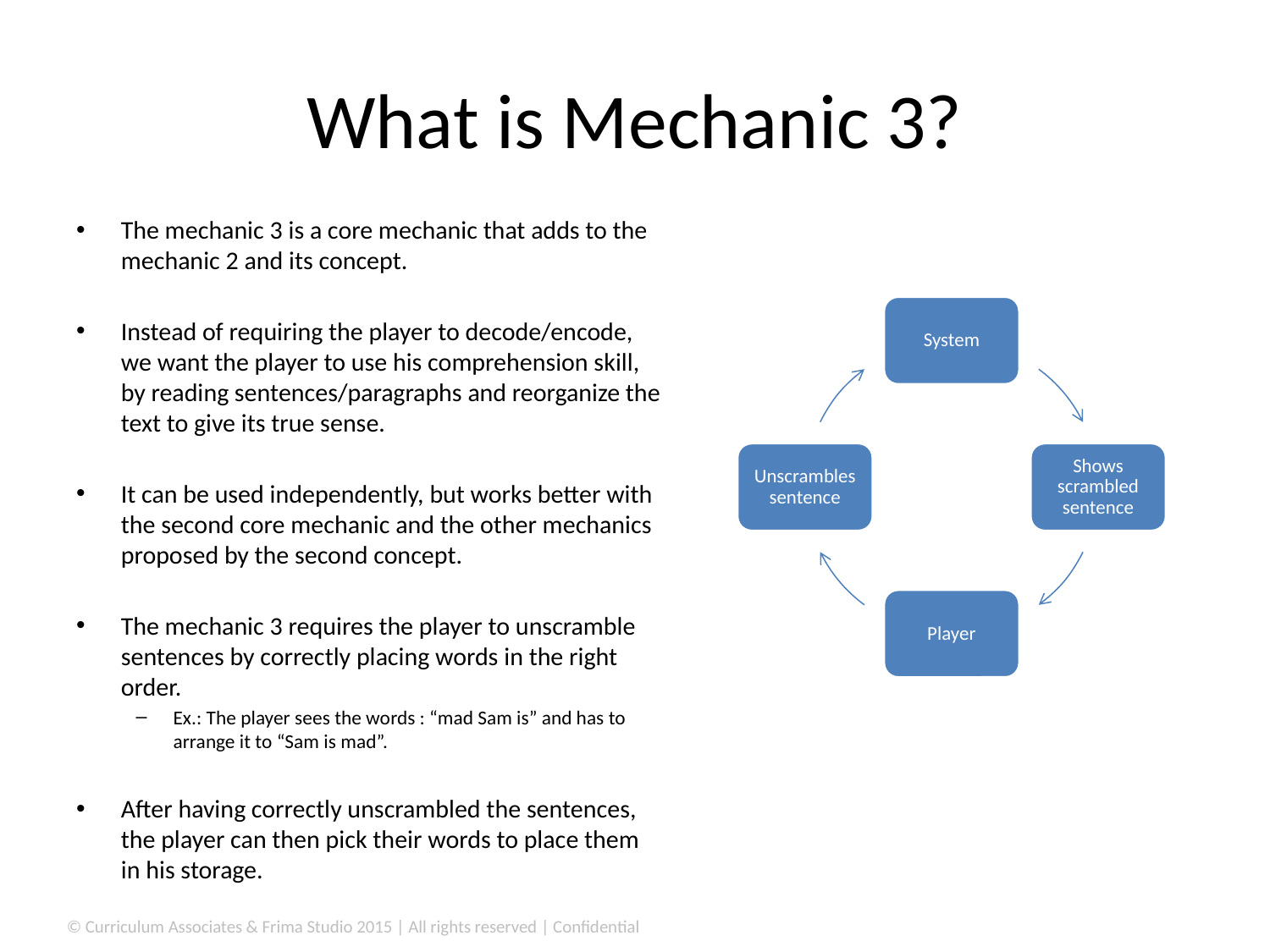

# What is Mechanic 3?
The mechanic 3 is a core mechanic that adds to the mechanic 2 and its concept.

Instead of requiring the player to decode/encode, we want the player to use his comprehension skill, by reading sentences/paragraphs and reorganize the text to give its true sense.

It can be used independently, but works better with the second core mechanic and the other mechanics proposed by the second concept.

The mechanic 3 requires the player to unscramble sentences by correctly placing words in the right order.
Ex.: The player sees the words : “mad Sam is” and has to arrange it to “Sam is mad”.

After having correctly unscrambled the sentences, the player can then pick their words to place them in his storage.
System
Shows scrambled sentence
Player
Unscrambles sentence
© Curriculum Associates & Frima Studio 2015 | All rights reserved | Confidential